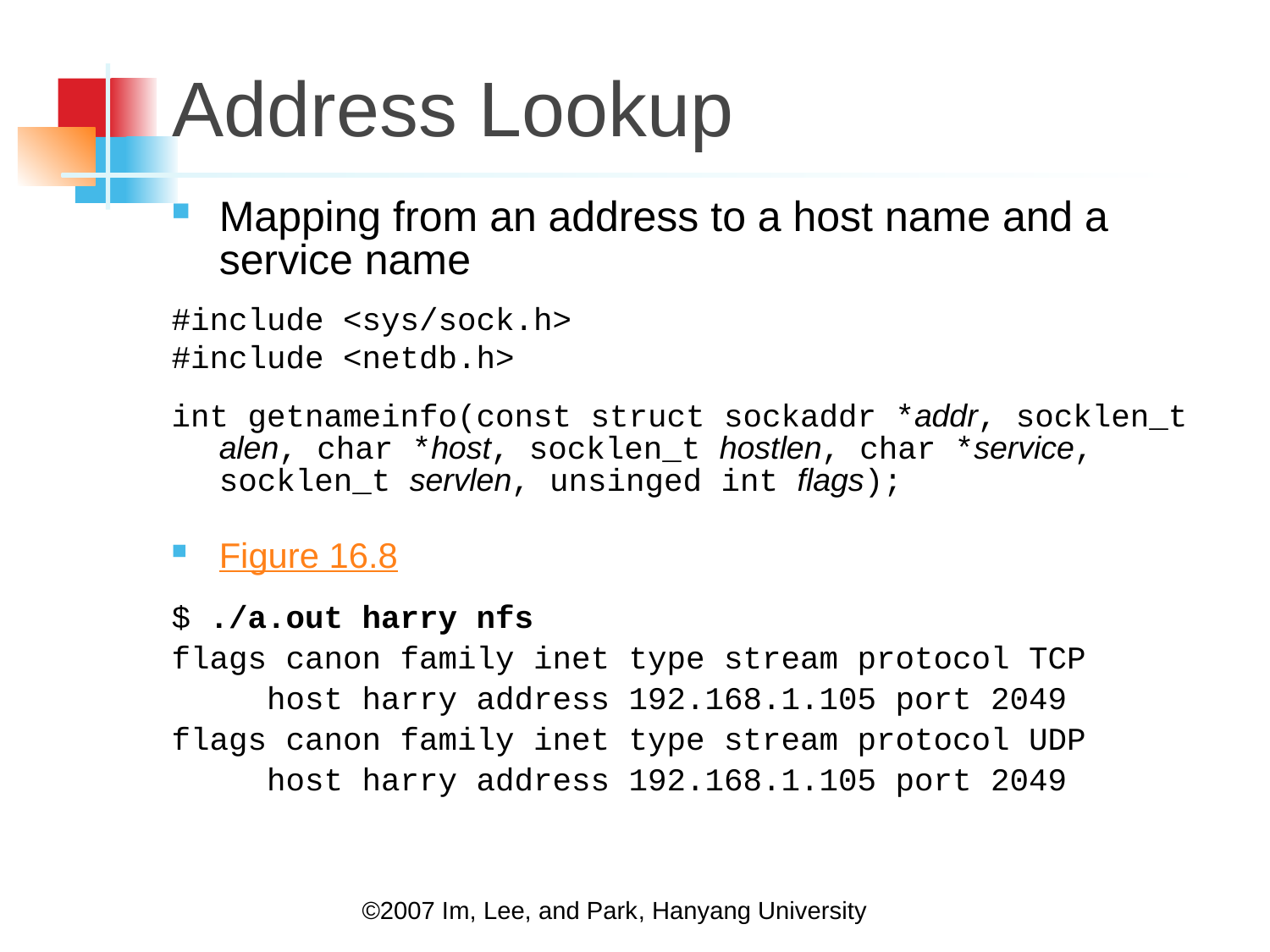

# Address Lookup
Mapping from an address to a host name and a service name

#include <sys/sock.h>
#include <netdb.h>

int getnameinfo(const struct sockaddr *addr, socklen_t alen, char *host, socklen_t hostlen, char *service, socklen_t servlen, unsinged int flags);

Figure 16.8

$ ./a.out harry nfs
flags canon family inet type stream protocol TCP
     host harry address 192.168.1.105 port 2049
flags canon family inet type stream protocol UDP
     host harry address 192.168.1.105 port 2049
©2007 Im, Lee, and Park, Hanyang University